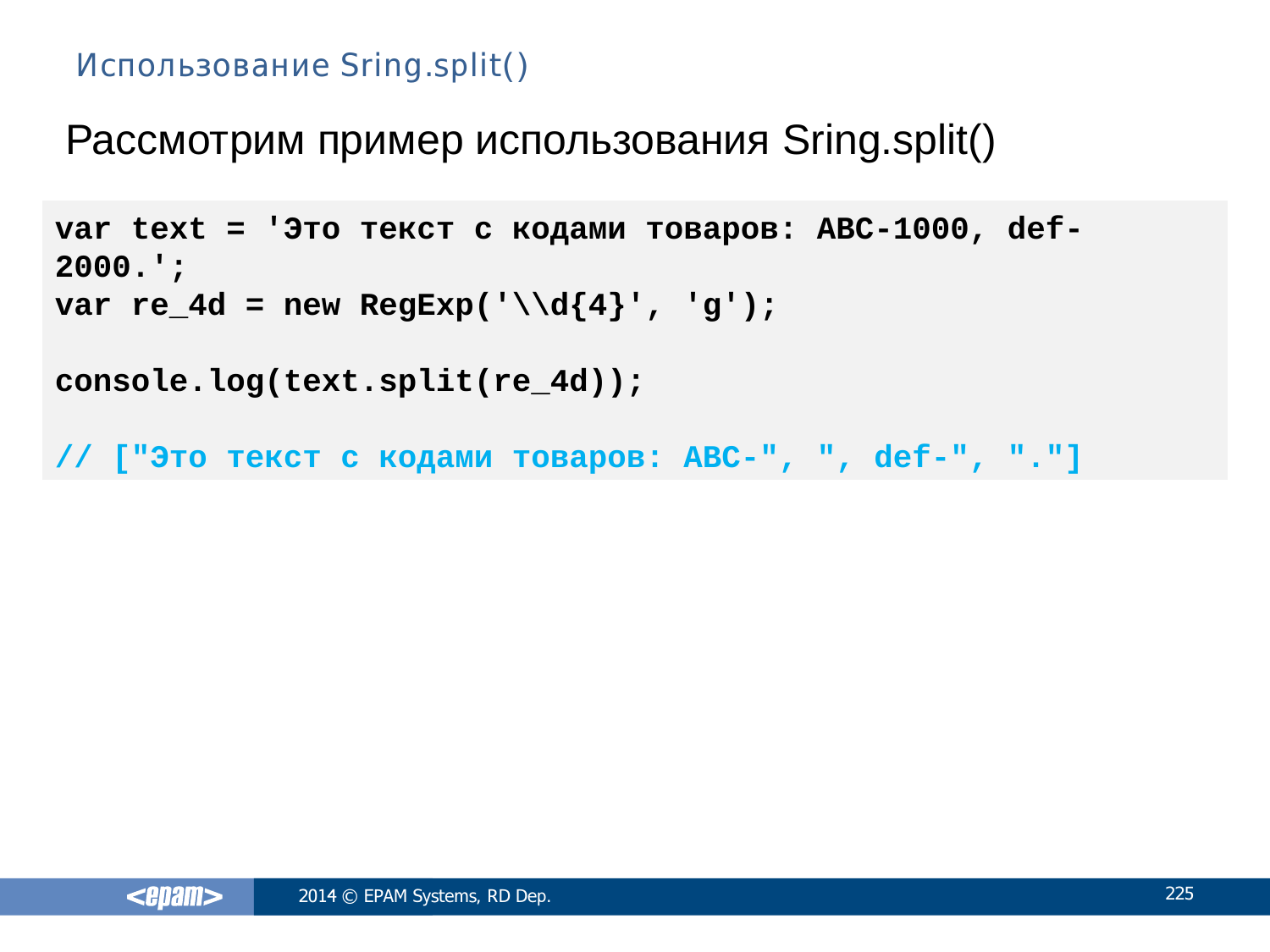

# Использование Sring.split()
Рассмотрим пример использования Sring.split()
var text = 'Это текст с кодами товаров: ABC-1000, def-2000.';
var re_4d = new RegExp('\\d{4}', 'g');

console.log(text.split(re_4d));

// ["Это текст с кодами товаров: ABC-", ", def-", "."]
225
2014 © EPAM Systems, RD Dep.